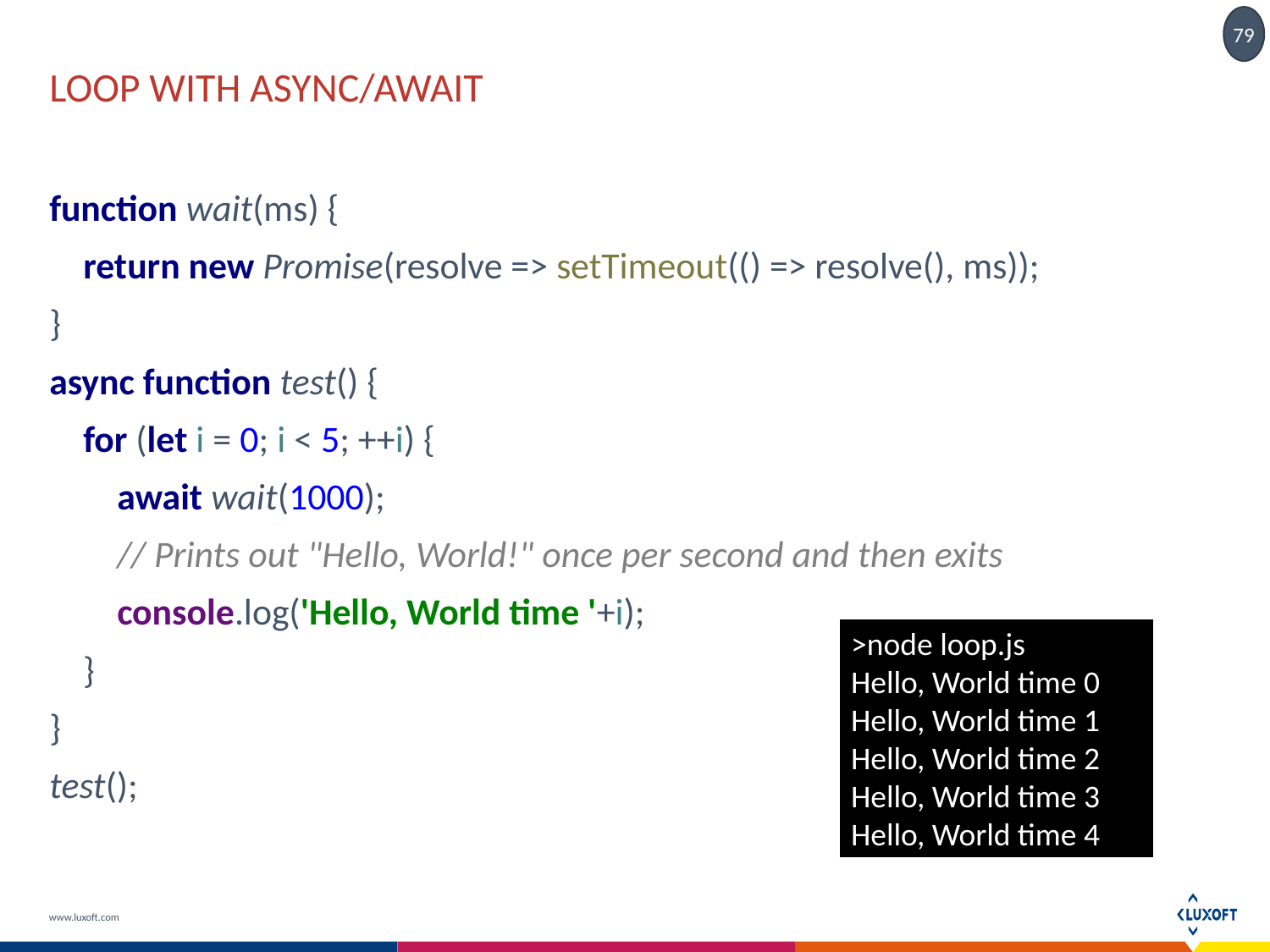

# loop with async/await
function wait(ms) {
    return new Promise(resolve => setTimeout(() => resolve(), ms));
}
async function test() {
    for (let i = 0; i < 5; ++i) {
        await wait(1000);
        // Prints out "Hello, World!" once per second and then exits
        console.log('Hello, World time '+i);
    }
}
test();
>node loop.js
Hello, World time 0
Hello, World time 1
Hello, World time 2
Hello, World time 3
Hello, World time 4